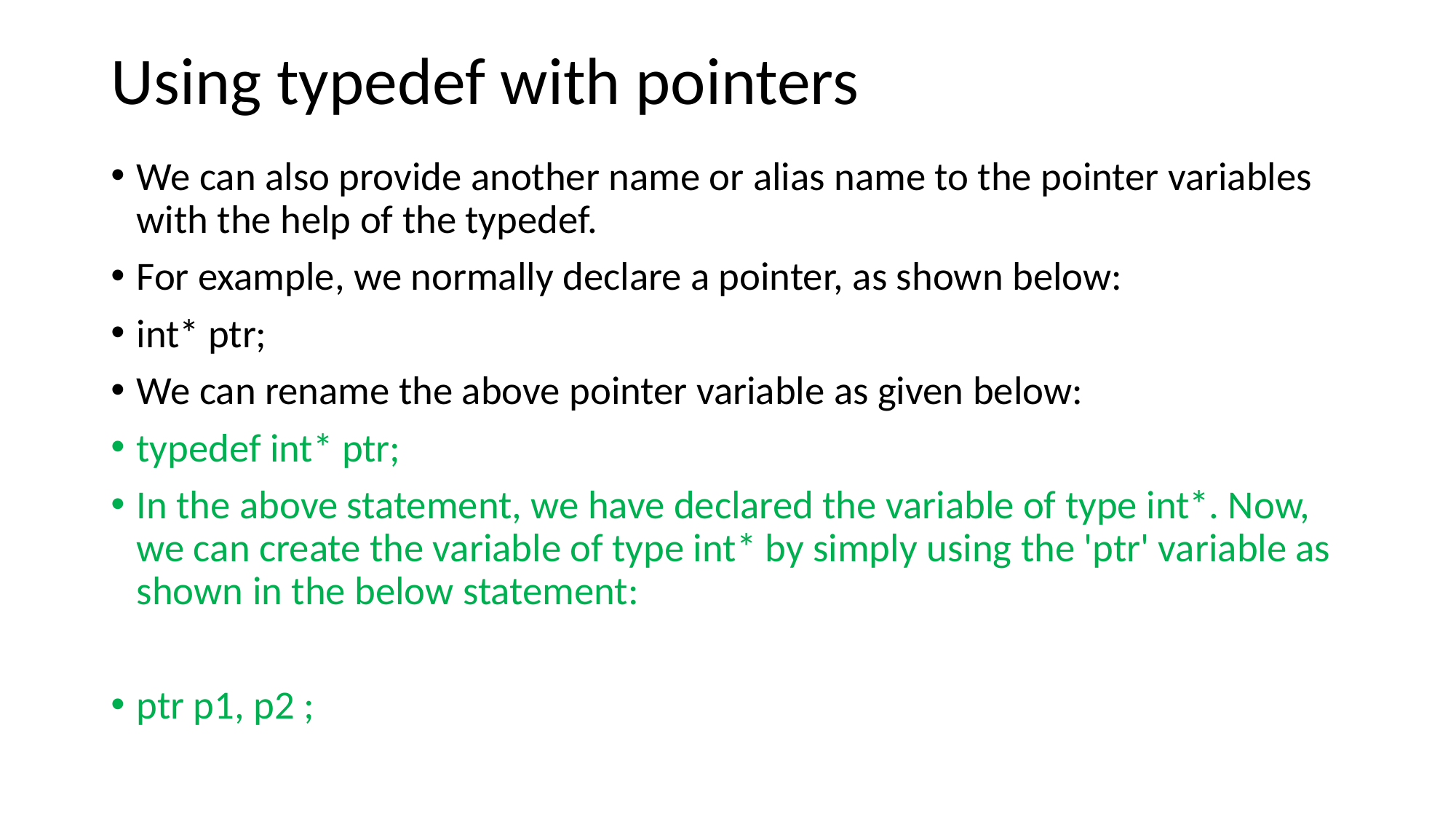

# Using typedef with pointers
We can also provide another name or alias name to the pointer variables with the help of the typedef.
For example, we normally declare a pointer, as shown below:
int* ptr;
We can rename the above pointer variable as given below:
typedef int* ptr;
In the above statement, we have declared the variable of type int*. Now, we can create the variable of type int* by simply using the 'ptr' variable as shown in the below statement:

ptr p1, p2 ;